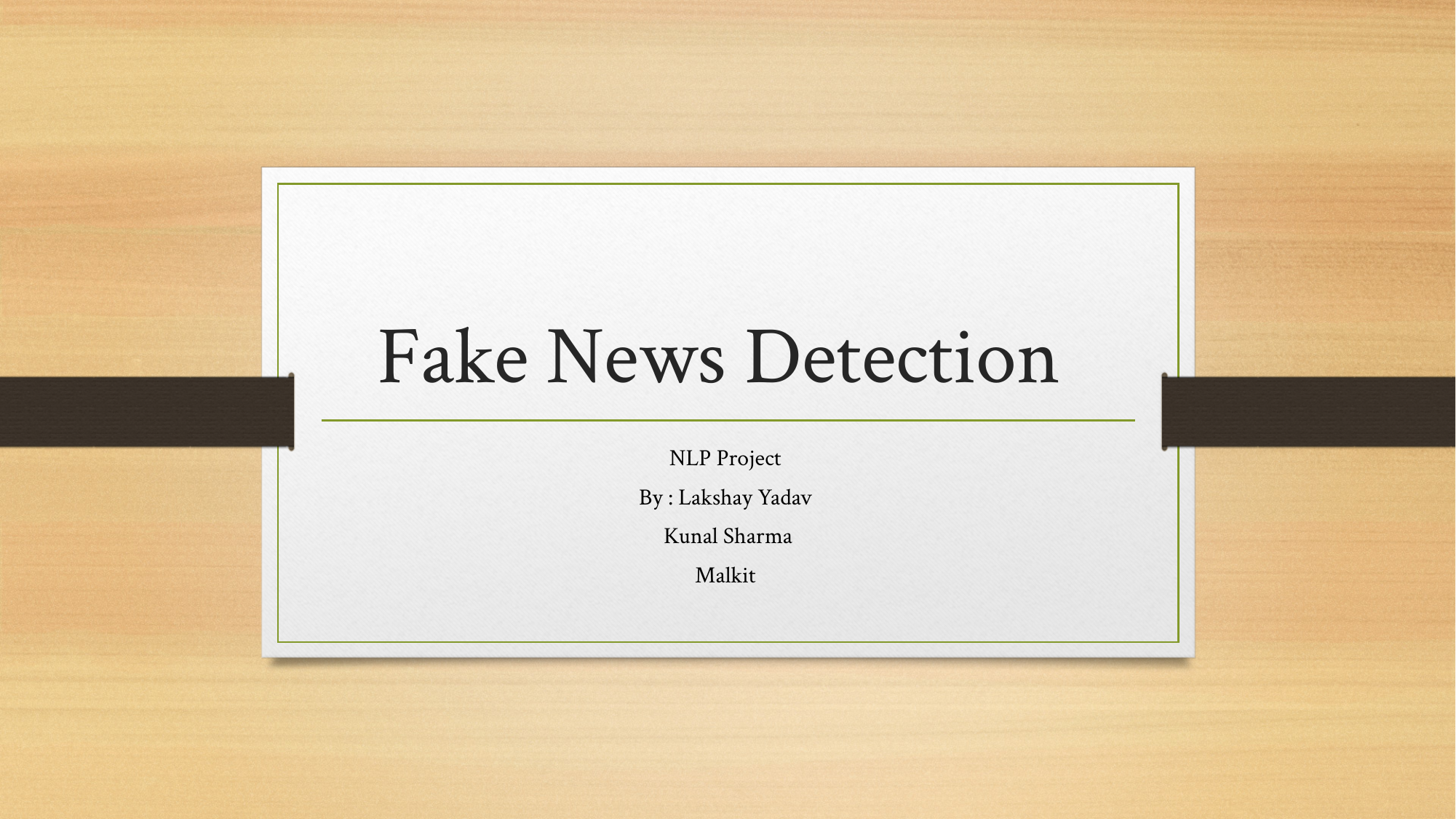

# Fake News Detection
NLP Project
By : Lakshay Yadav
Kunal Sharma
Malkit